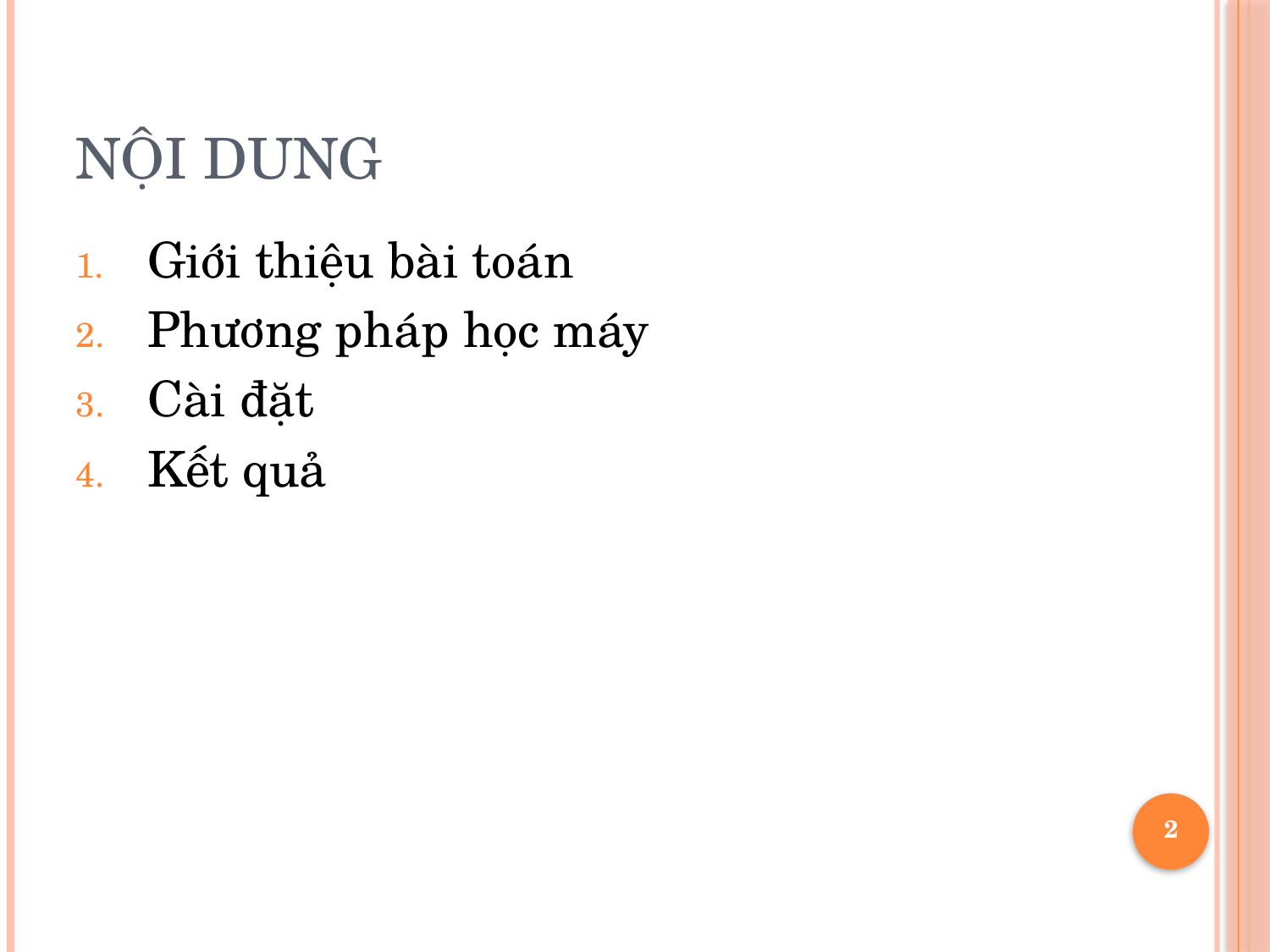

# Nội Dung
Giới thiệu bài toán
Phương pháp học máy
Cài đặt
Kết quả
2